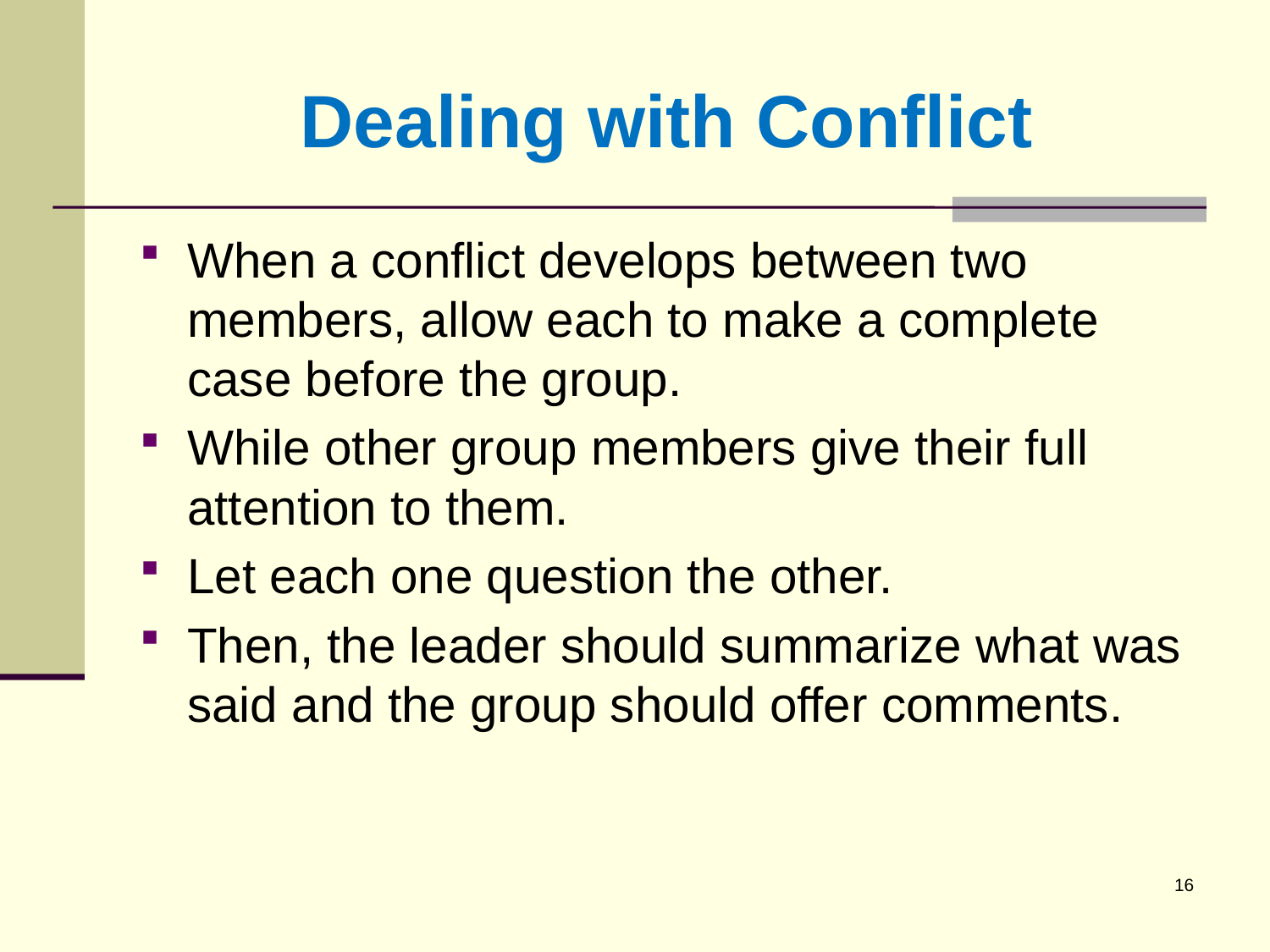

# Dealing with Conflict
When a conflict develops between two members, allow each to make a complete case before the group.
While other group members give their full attention to them.
Let each one question the other.
Then, the leader should summarize what was said and the group should offer comments.
16